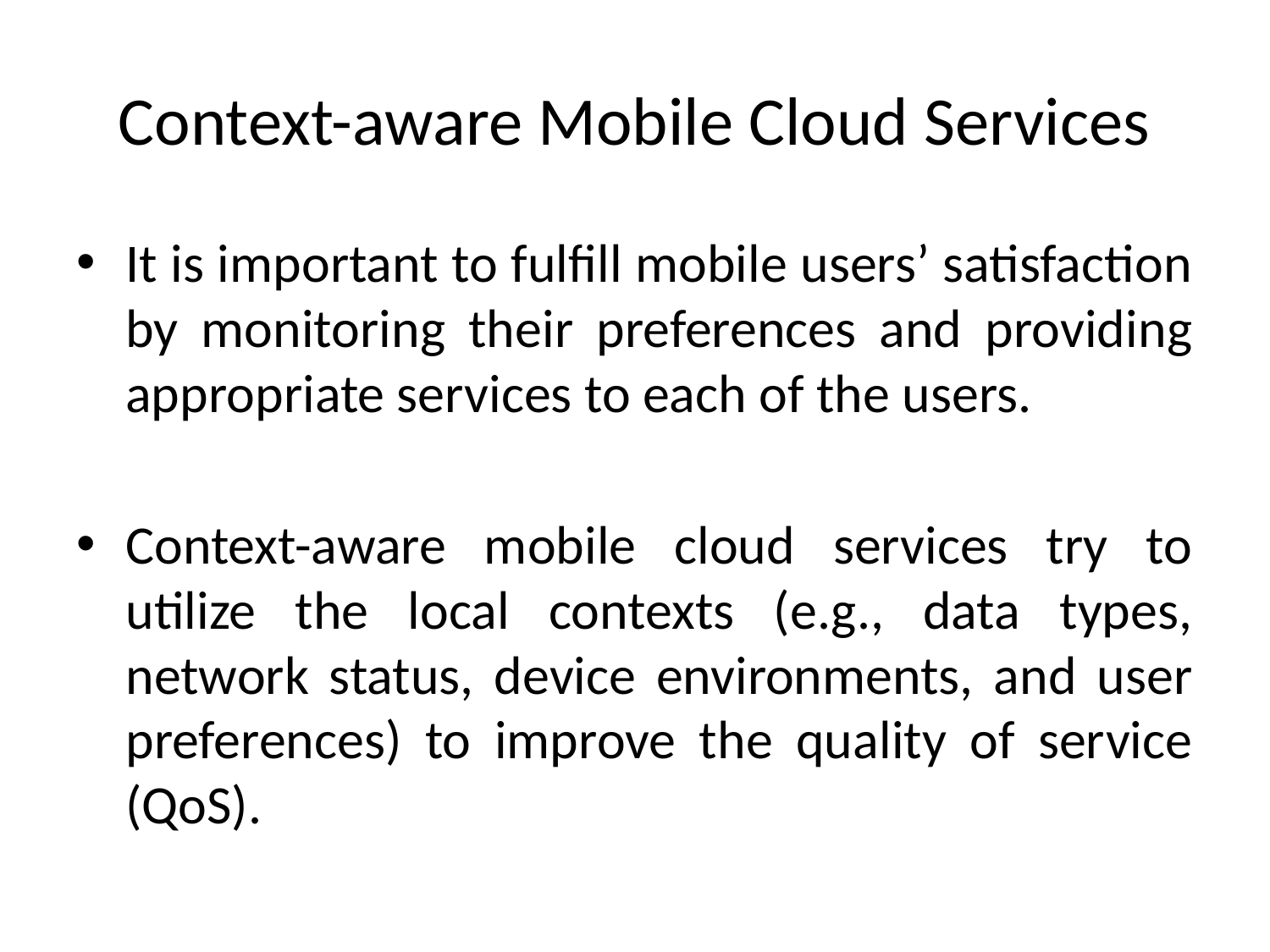

# Context-aware Mobile Cloud Services
It is important to fulfill mobile users’ satisfaction by monitoring their preferences and providing appropriate services to each of the users.

Context-aware mobile cloud services try to utilize the local contexts (e.g., data types, network status, device environments, and user preferences) to improve the quality of service (QoS).